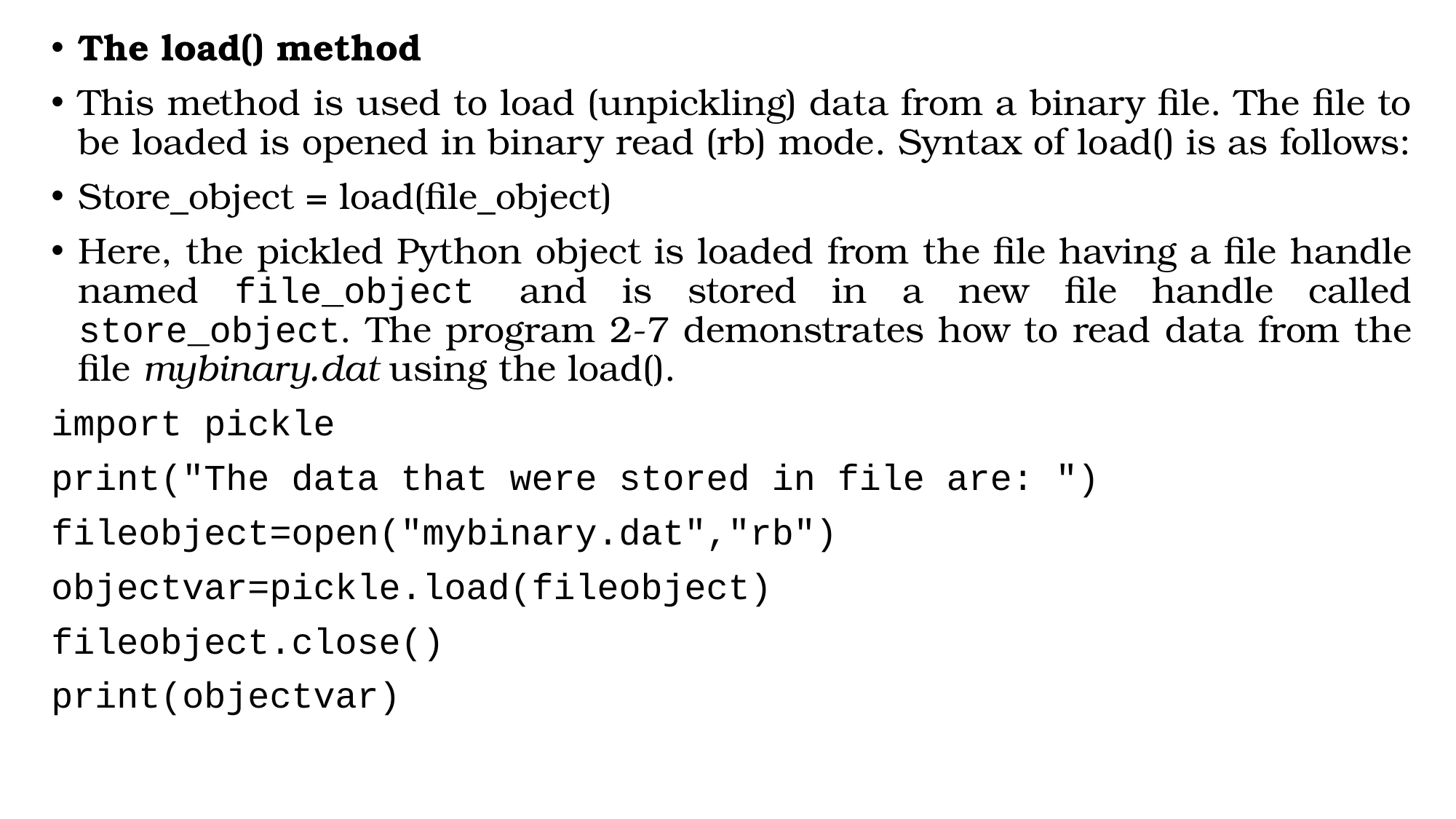

The load() method
This method is used to load (unpickling) data from a binary file. The file to be loaded is opened in binary read (rb) mode. Syntax of load() is as follows:
Store_object = load(file_object)
Here, the pickled Python object is loaded from the file having a file handle named file_object and is stored in a new file handle called store_object. The program 2-7 demonstrates how to read data from the file mybinary.dat using the load().
import pickle
print("The data that were stored in file are: ")
fileobject=open("mybinary.dat","rb")
objectvar=pickle.load(fileobject)
fileobject.close()
print(objectvar)